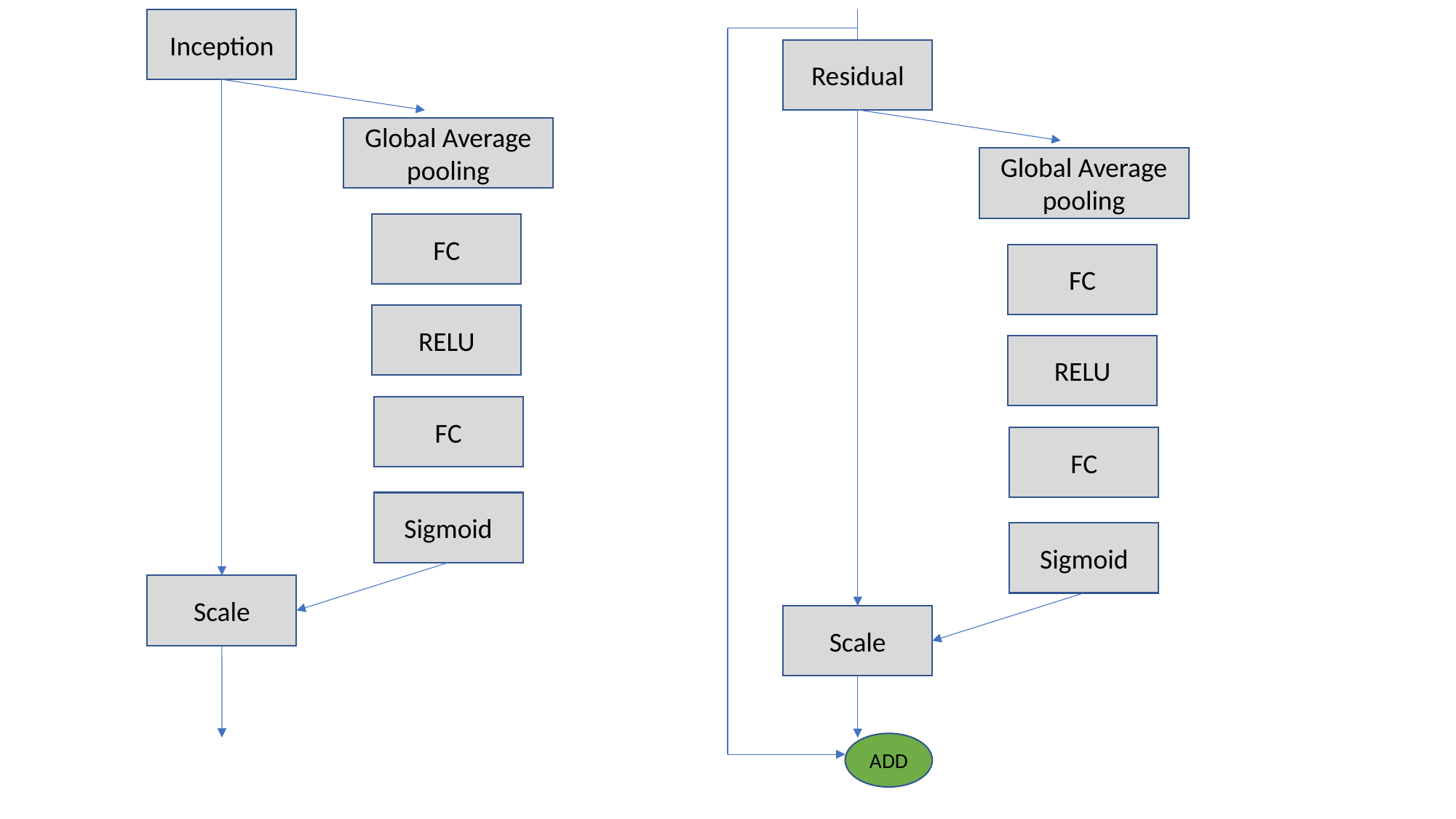

Inception
Residual
Global Average pooling
Global Average pooling
FC
FC
RELU
RELU
FC
FC
Sigmoid
Sigmoid
Scale
Scale
ADD